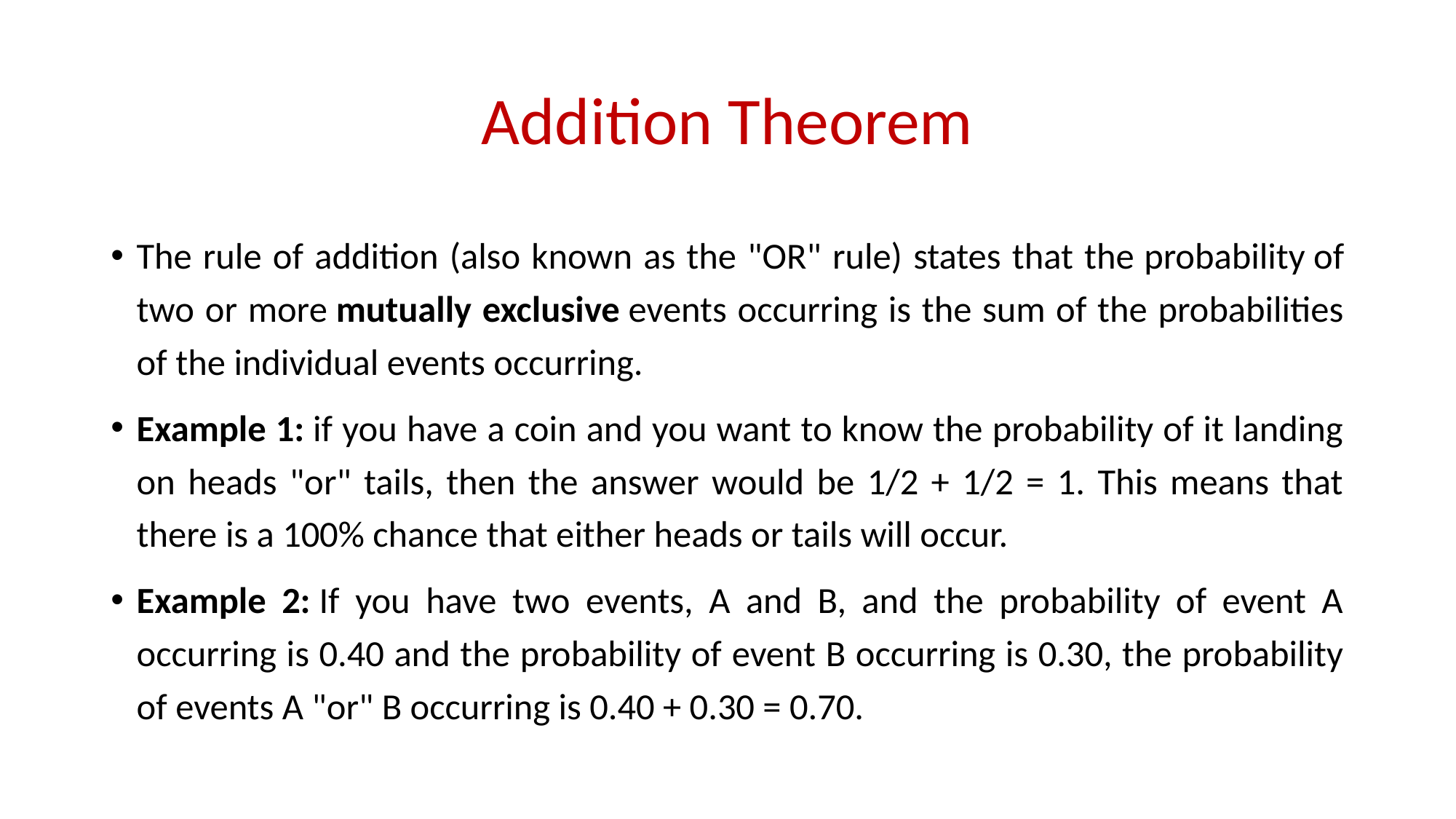

# Addition Theorem
The rule of addition (also known as the "OR" rule) states that the probability of two or more mutually exclusive events occurring is the sum of the probabilities of the individual events occurring.
Example 1: if you have a coin and you want to know the probability of it landing on heads "or" tails, then the answer would be 1/2 + 1/2 = 1. This means that there is a 100% chance that either heads or tails will occur.
Example 2: If you have two events, A and B, and the probability of event A occurring is 0.40 and the probability of event B occurring is 0.30, the probability of events A "or" B occurring is 0.40 + 0.30 = 0.70.